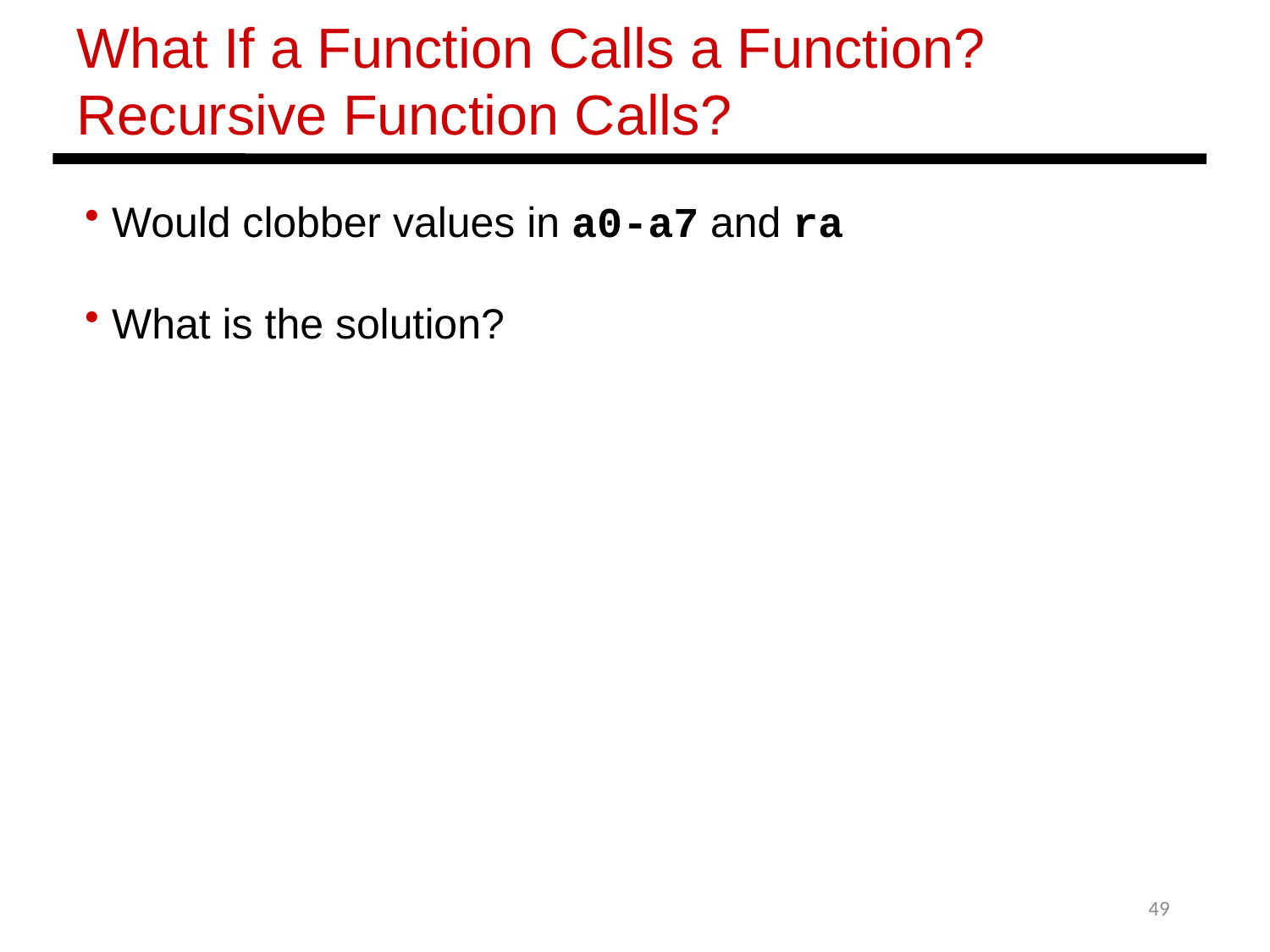

What If a Function Calls a Function?
Recursive Function Calls?

 Would clobber values in a0-a7 and ra

 What is the solution?
49